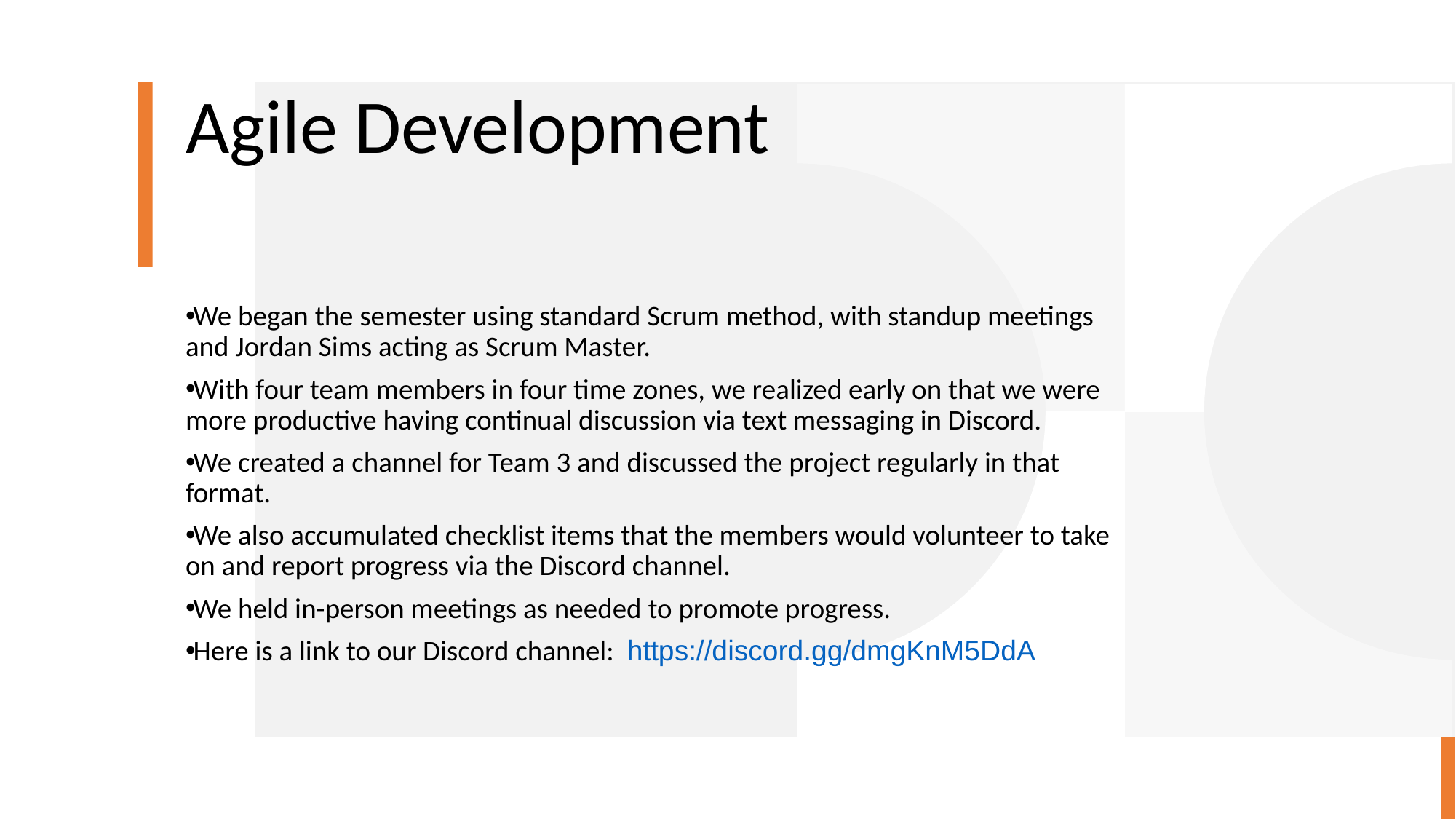

# Agile Development

We began the semester using standard Scrum method, with standup meetings and Jordan Sims acting as Scrum Master.
With four team members in four time zones, we realized early on that we were more productive having continual discussion via text messaging in Discord.
We created a channel for Team 3 and discussed the project regularly in that format.
We also accumulated checklist items that the members would volunteer to take on and report progress via the Discord channel.
We held in-person meetings as needed to promote progress.
Here is a link to our Discord channel:  https://discord.gg/dmgKnM5DdA